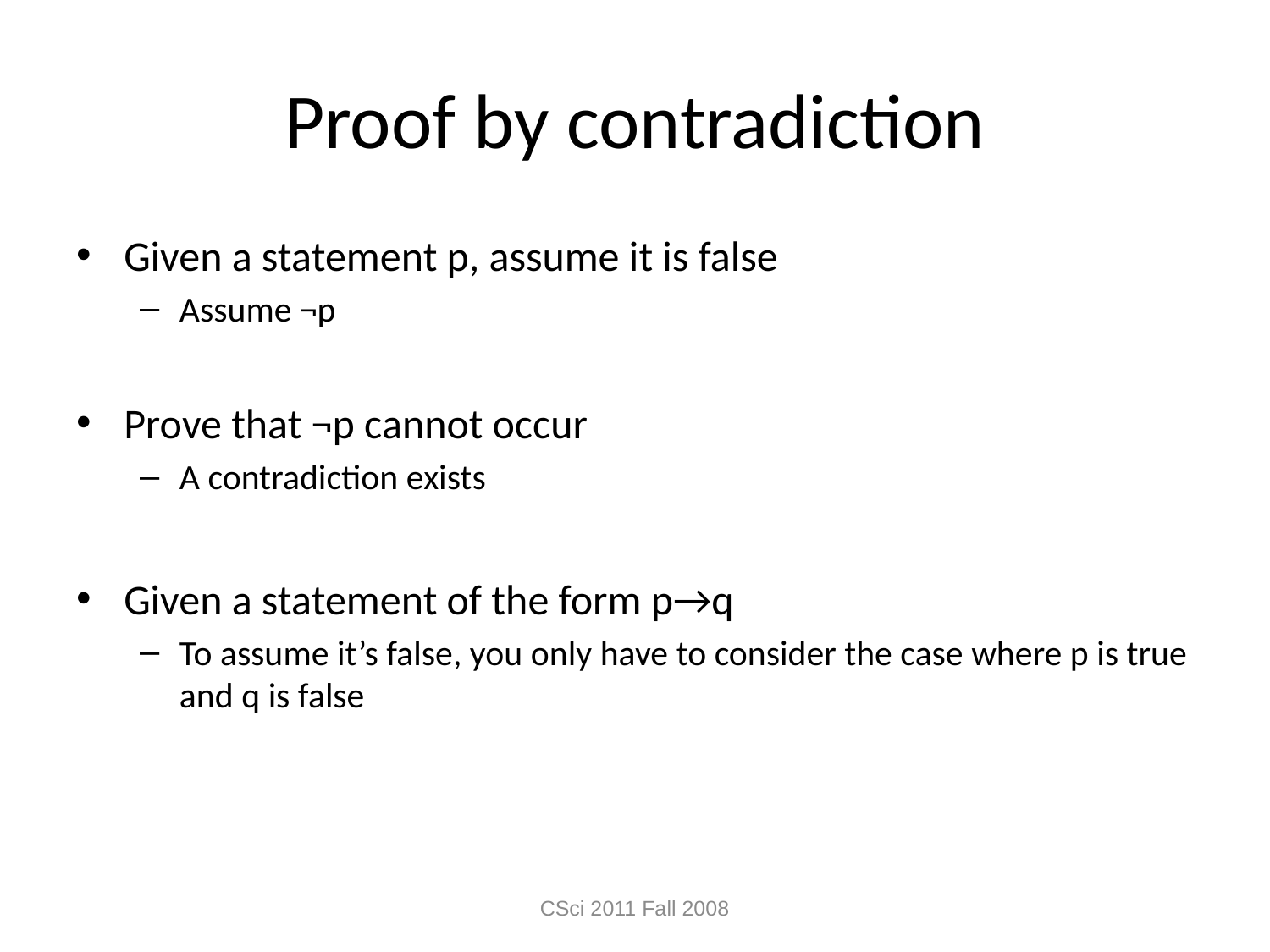

# Proof by contradiction
Given a statement p, assume it is false
Assume ¬p

Prove that ¬p cannot occur
A contradiction exists

Given a statement of the form p→q
To assume it’s false, you only have to consider the case where p is true and q is false
CSci 2011 Fall 2008